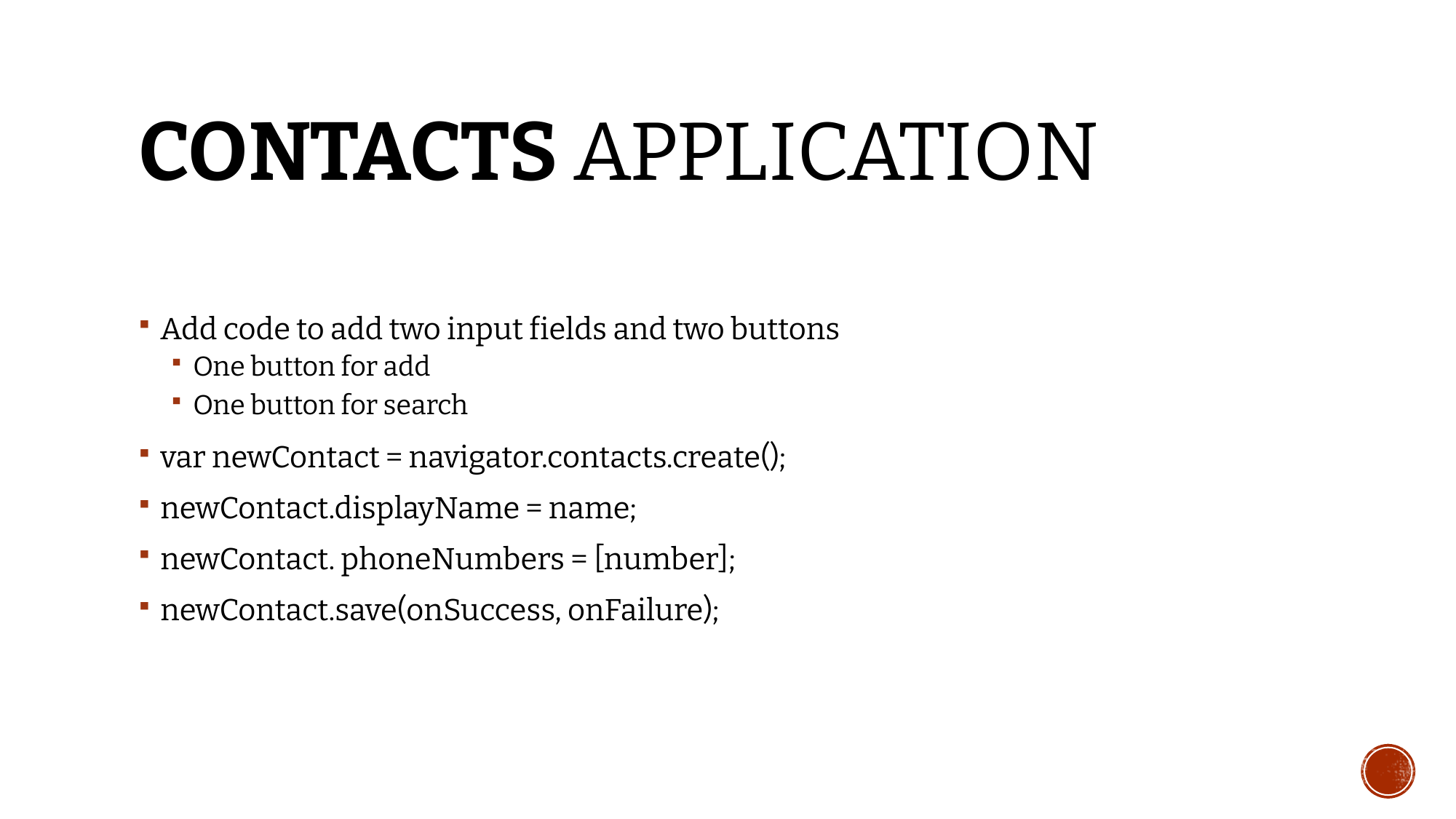

# CONTACTS ApPlication

Add code to add two input fields and two buttons
One button for add
One button for search
var newContact = navigator.contacts.create();
newContact.displayName = name;
newContact. phoneNumbers = [number];
newContact.save(onSuccess, onFailure);